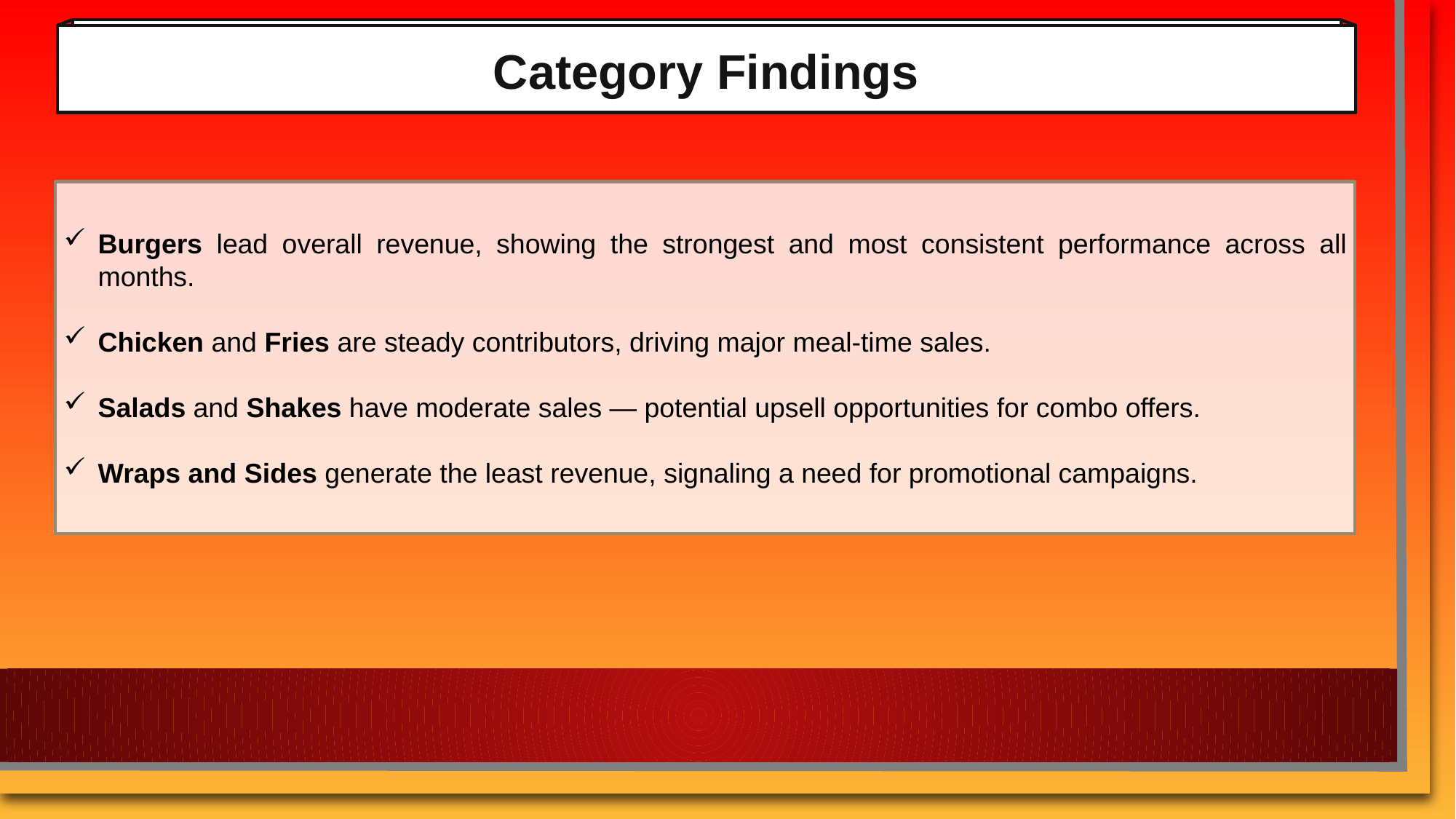

Category Findings

Burgers lead overall revenue, showing the strongest and most consistent performance across all months.

Chicken and Fries are steady contributors, driving major meal-time sales.

Salads and Shakes have moderate sales — potential upsell opportunities for combo offers.

Wraps and Sides generate the least revenue, signaling a need for promotional campaigns.